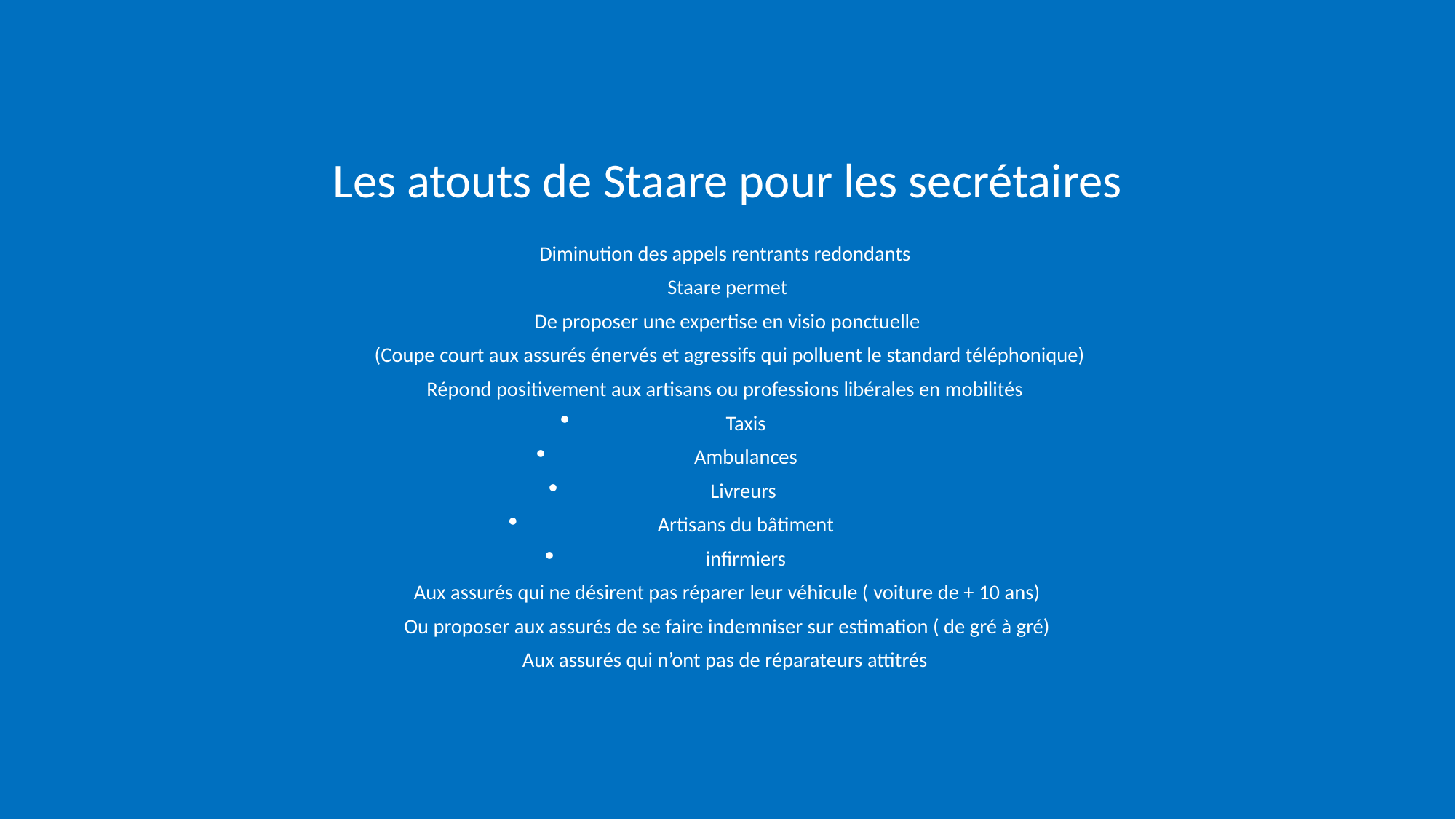

# Les atouts de Staare pour les secrétaires
Diminution des appels rentrants redondants
Staare permet
De proposer une expertise en visio ponctuelle
 (Coupe court aux assurés énervés et agressifs qui polluent le standard téléphonique)
Répond positivement aux artisans ou professions libérales en mobilités
Taxis
Ambulances
Livreurs
Artisans du bâtiment
infirmiers
Aux assurés qui ne désirent pas réparer leur véhicule ( voiture de + 10 ans)
Ou proposer aux assurés de se faire indemniser sur estimation ( de gré à gré)
Aux assurés qui n’ont pas de réparateurs attitrés